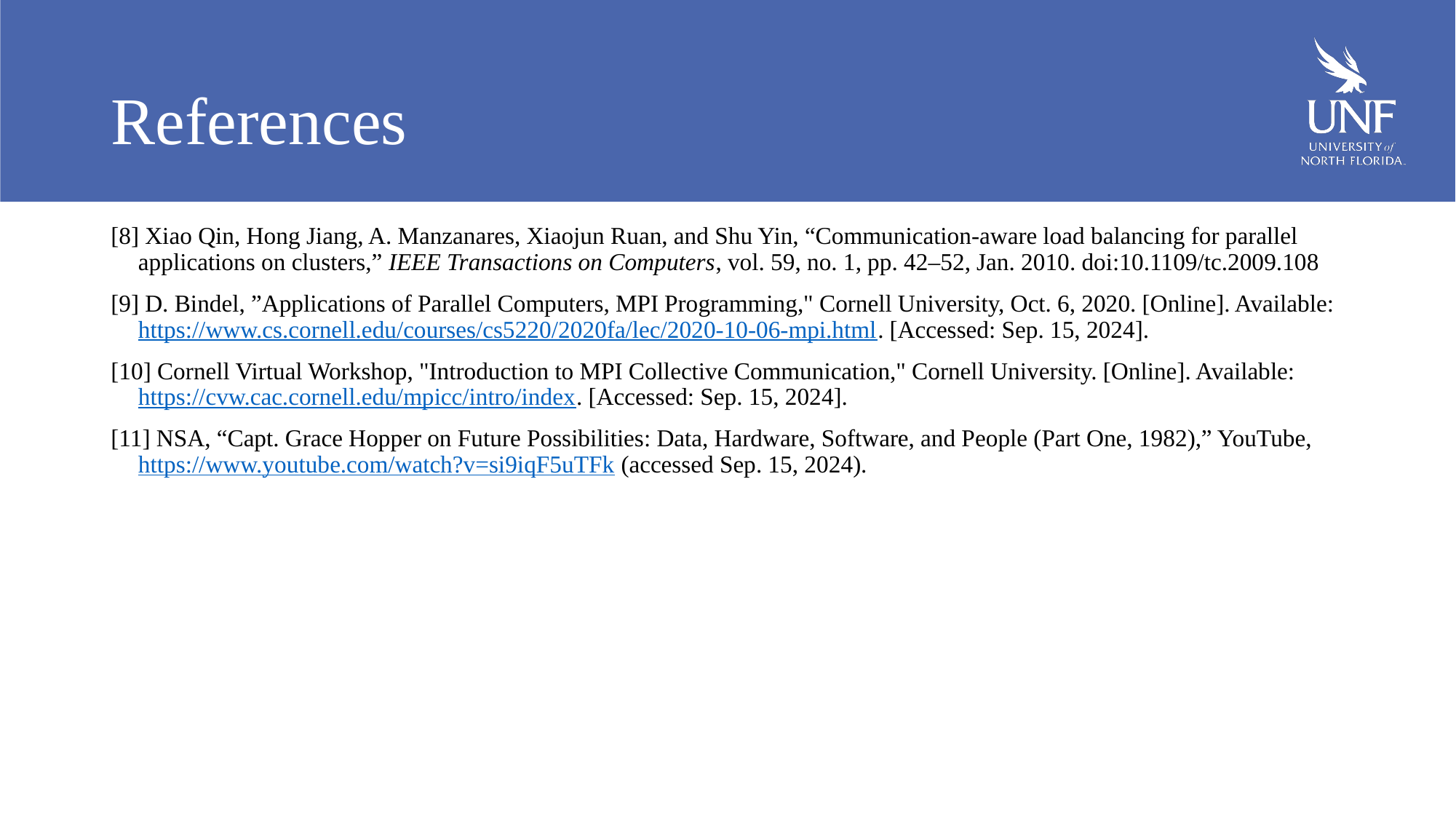

# References
[8] Xiao Qin, Hong Jiang, A. Manzanares, Xiaojun Ruan, and Shu Yin, “Communication-aware load balancing for parallel applications on clusters,” IEEE Transactions on Computers, vol. 59, no. 1, pp. 42–52, Jan. 2010. doi:10.1109/tc.2009.108
[9] D. Bindel, ”Applications of Parallel Computers, MPI Programming," Cornell University, Oct. 6, 2020. [Online]. Available: https://www.cs.cornell.edu/courses/cs5220/2020fa/lec/2020-10-06-mpi.html. [Accessed: Sep. 15, 2024].
[10] Cornell Virtual Workshop, "Introduction to MPI Collective Communication," Cornell University. [Online]. Available: https://cvw.cac.cornell.edu/mpicc/intro/index. [Accessed: Sep. 15, 2024].
[11] NSA, “Capt. Grace Hopper on Future Possibilities: Data, Hardware, Software, and People (Part One, 1982),” YouTube, https://www.youtube.com/watch?v=si9iqF5uTFk (accessed Sep. 15, 2024).